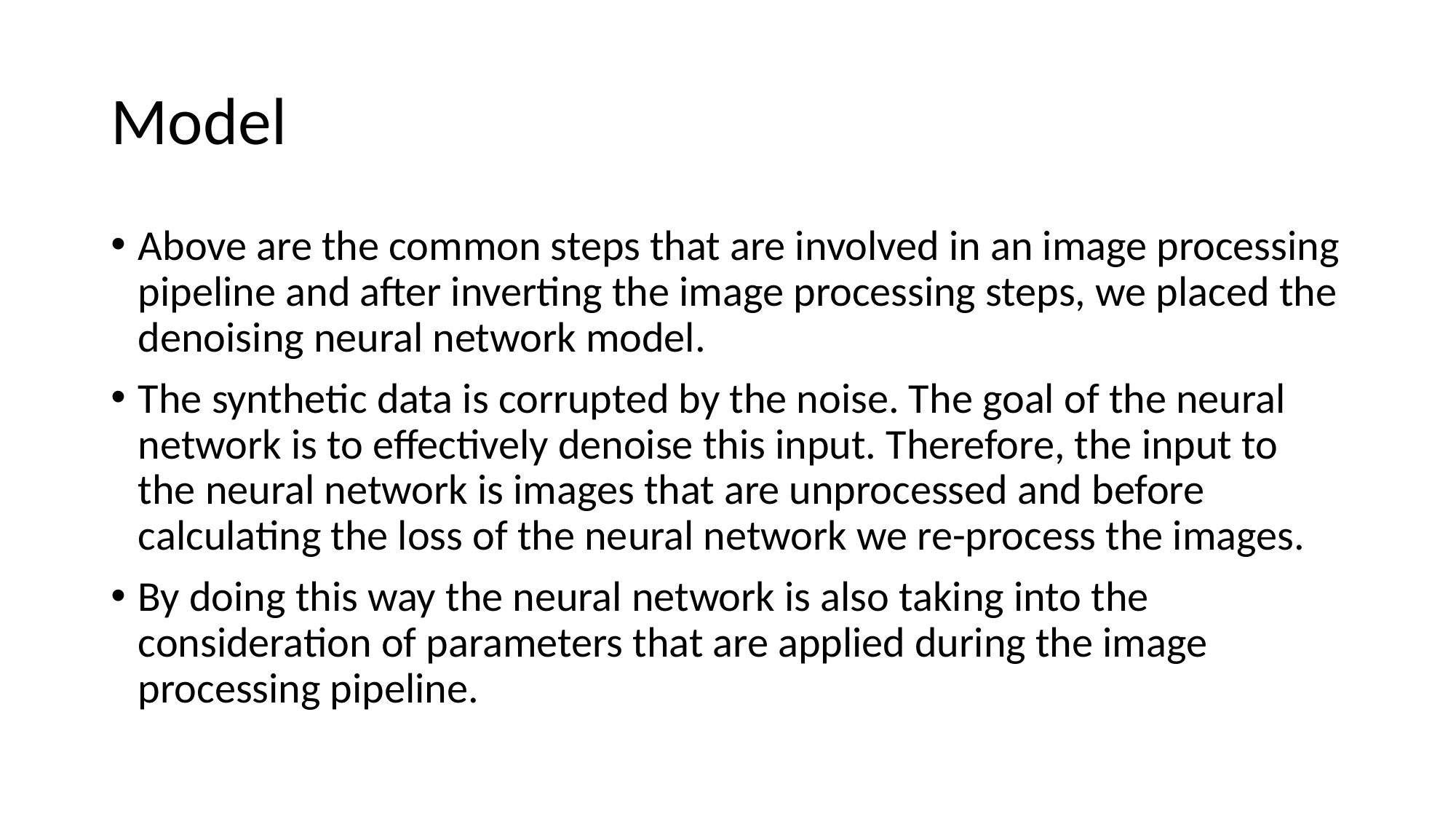

# Model
Above are the common steps that are involved in an image processing pipeline and after inverting the image processing steps, we placed the denoising neural network model.
The synthetic data is corrupted by the noise. The goal of the neural network is to effectively denoise this input. Therefore, the input to the neural network is images that are unprocessed and before calculating the loss of the neural network we re-process the images.
By doing this way the neural network is also taking into the consideration of parameters that are applied during the image processing pipeline.